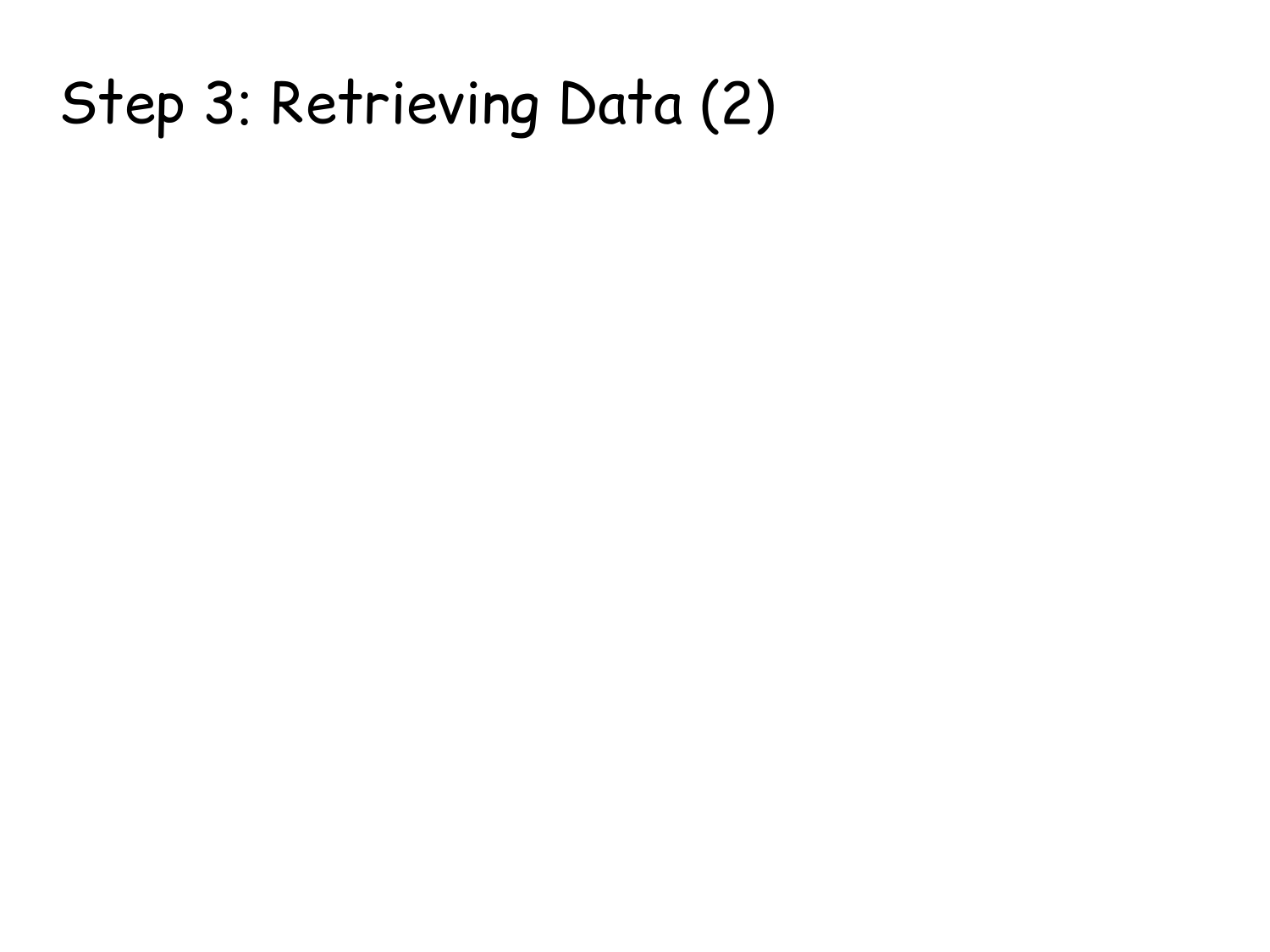

Step 3: Retrieving Data (2)

List the course's title ,dept_name,and credits which prerep_id is 'CS-101';
Find the titles of courses in the Comp Sci department the have 3 credits;
 List the course_id which prereq_id is 'CS-101';
Find all courses that were offered at least twice in 2010(not unique);
Find the instructor names and  the courses they taught for all instructors in the Biology department who have taught some course;
List all courses taught in Fall 2009;